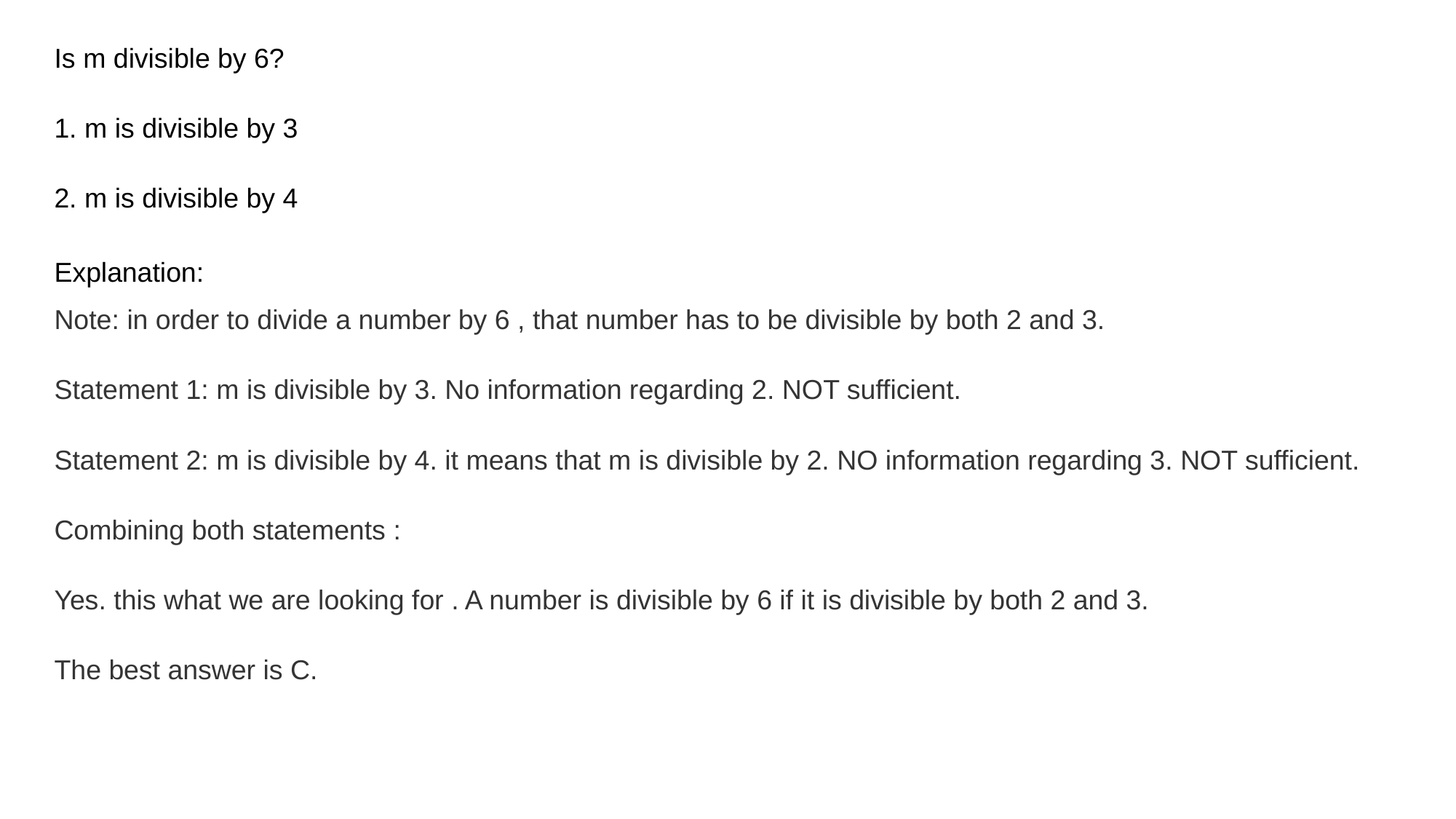

Is m divisible by 6?
1. m is divisible by 3
2. m is divisible by 4
Explanation:
Note: in order to divide a number by 6 , that number has to be divisible by both 2 and 3.
Statement 1: m is divisible by 3. No information regarding 2. NOT sufficient.
Statement 2: m is divisible by 4. it means that m is divisible by 2. NO information regarding 3. NOT sufficient.
Combining both statements :
Yes. this what we are looking for . A number is divisible by 6 if it is divisible by both 2 and 3.
The best answer is C.